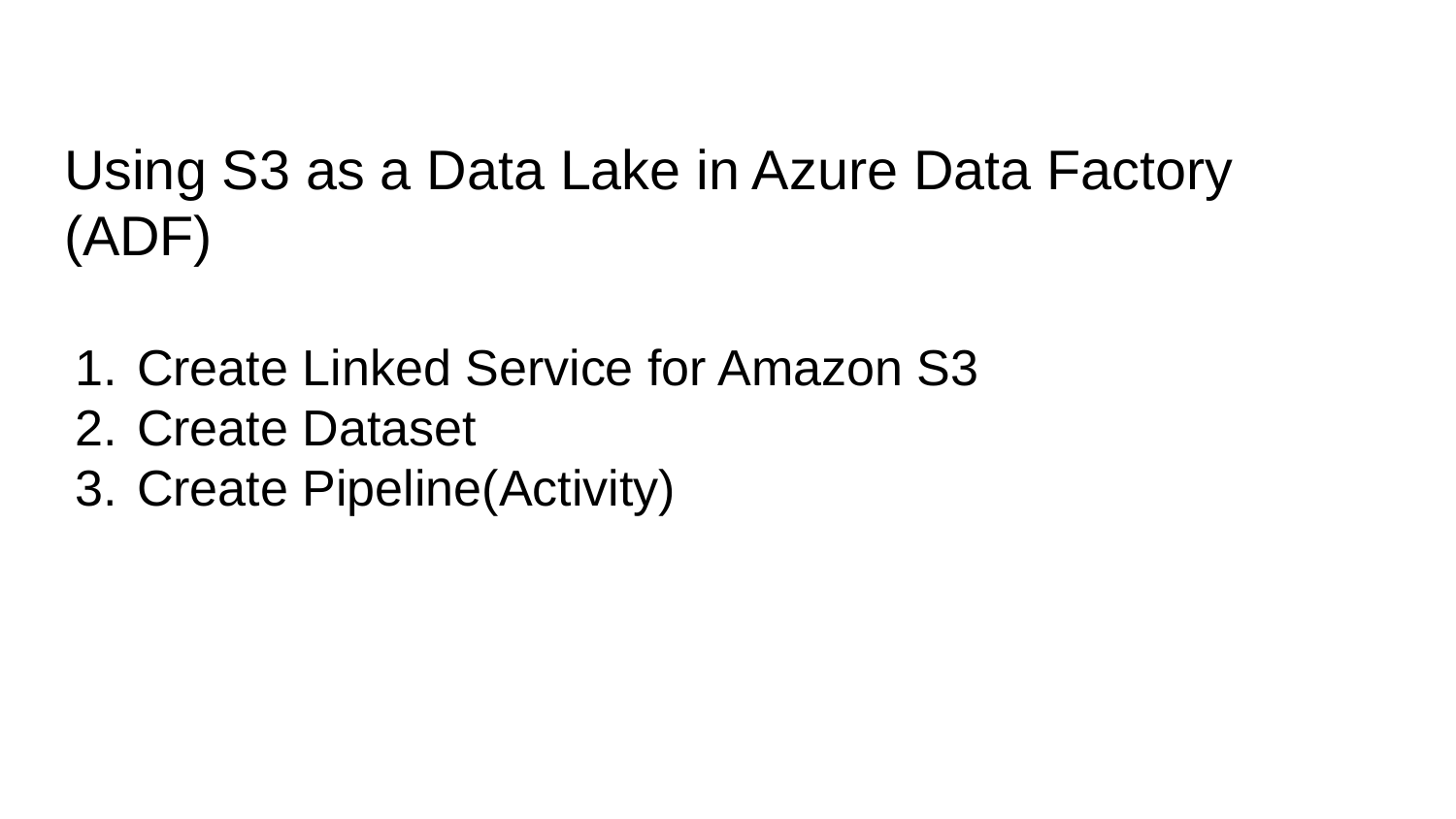

# Using S3 as a Data Lake in Azure Data Factory (ADF)
Create Linked Service for Amazon S3
Create Dataset
Create Pipeline(Activity)